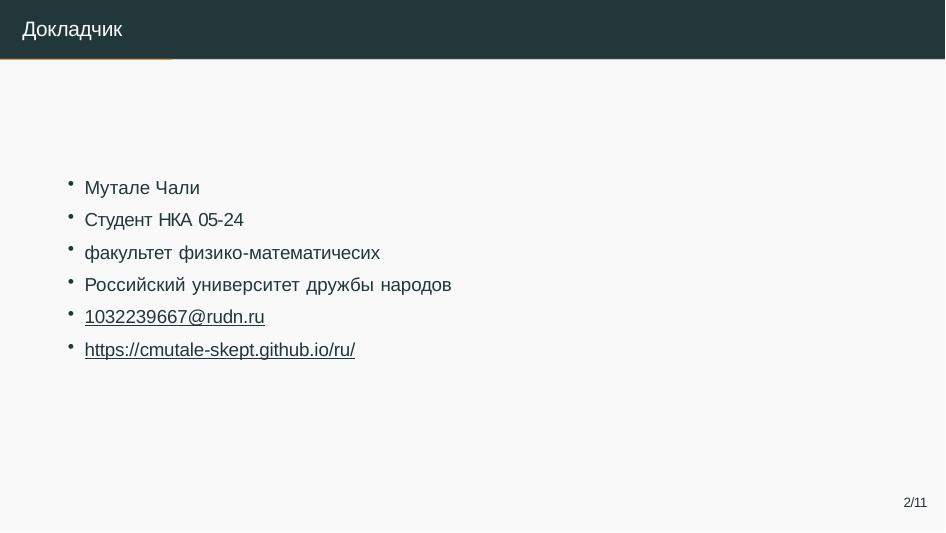

# Докладчик

Мутале Чали
Студент НКА 05-24
факультет физико-математичесих
Российский университет дружбы народов
1032239667@rudn.ru
https://cmutale-skept.github.io/ru/
2/11